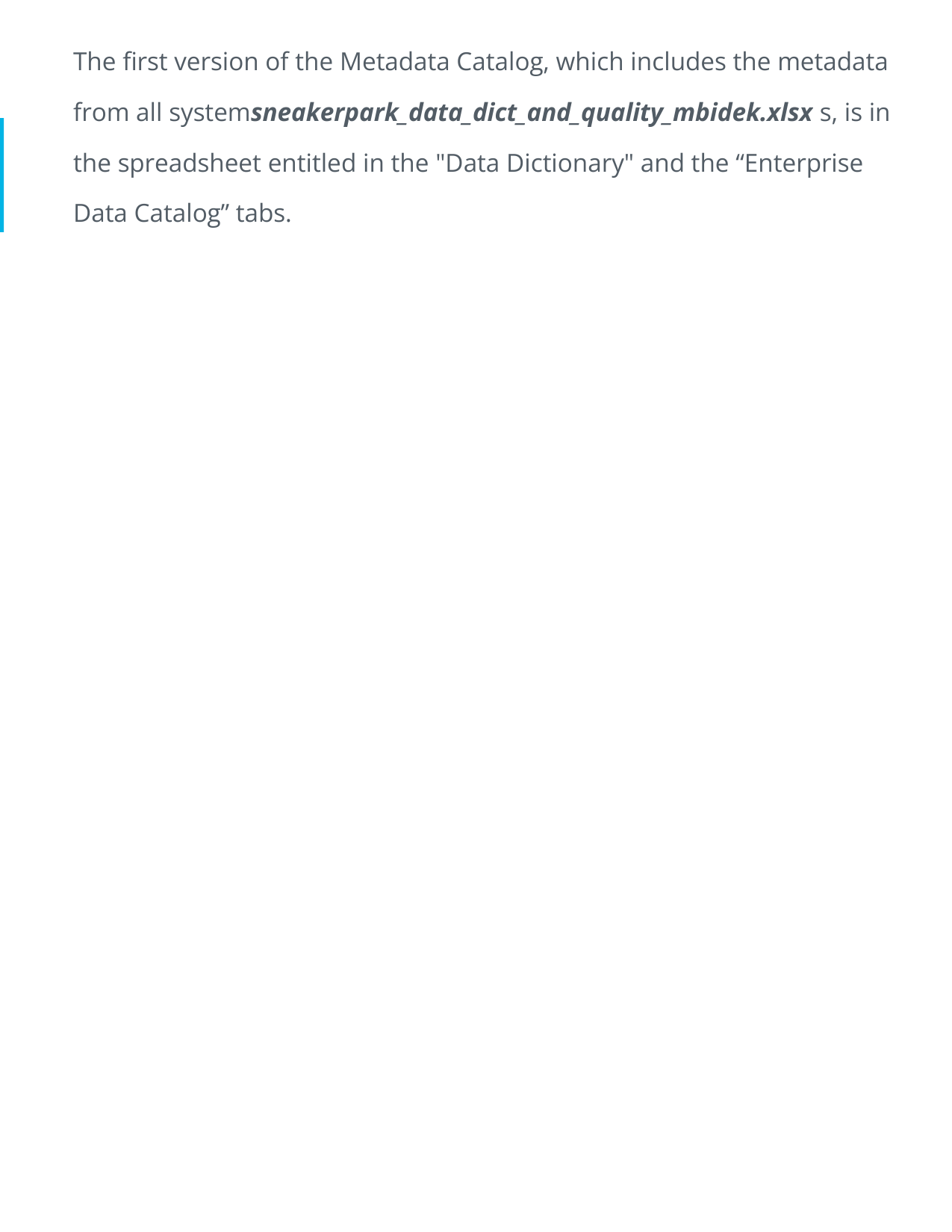

The first version of the Metadata Catalog, which includes the metadata from all systemsneakerpark_data_dict_and_quality_mbidek.xlsx s, is in the spreadsheet entitled in the "Data Dictionary" and the “Enterprise Data Catalog” tabs.